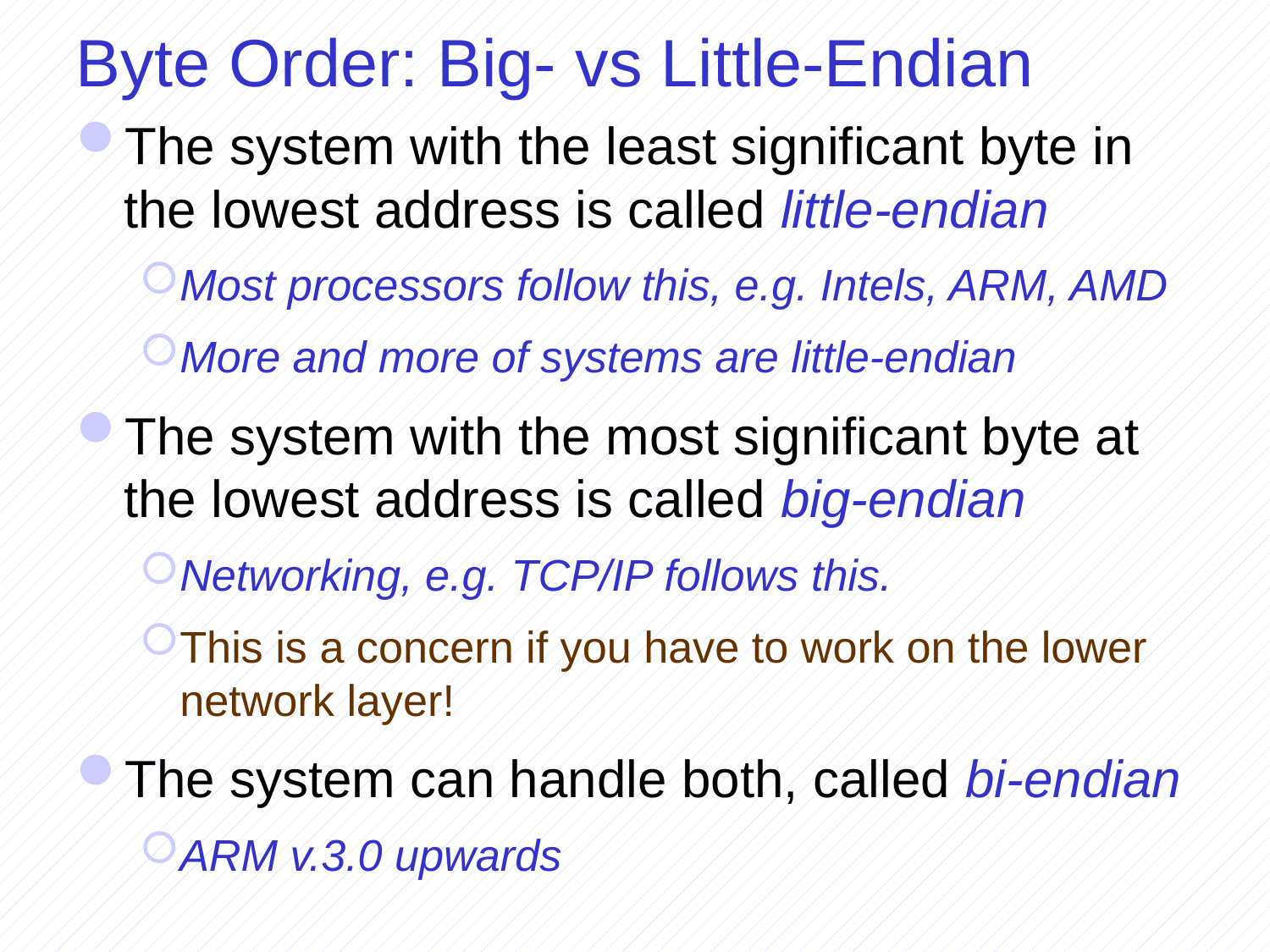

# Byte Order: Big- vs Little-Endian
The system with the least significant byte in the lowest address is called little-endian
Most processors follow this, e.g. Intels, ARM, AMD
More and more of systems are little-endian
The system with the most significant byte at the lowest address is called big-endian
Networking, e.g. TCP/IP follows this.
This is a concern if you have to work on the lower network layer!
The system can handle both, called bi-endian
ARM v.3.0 upwards